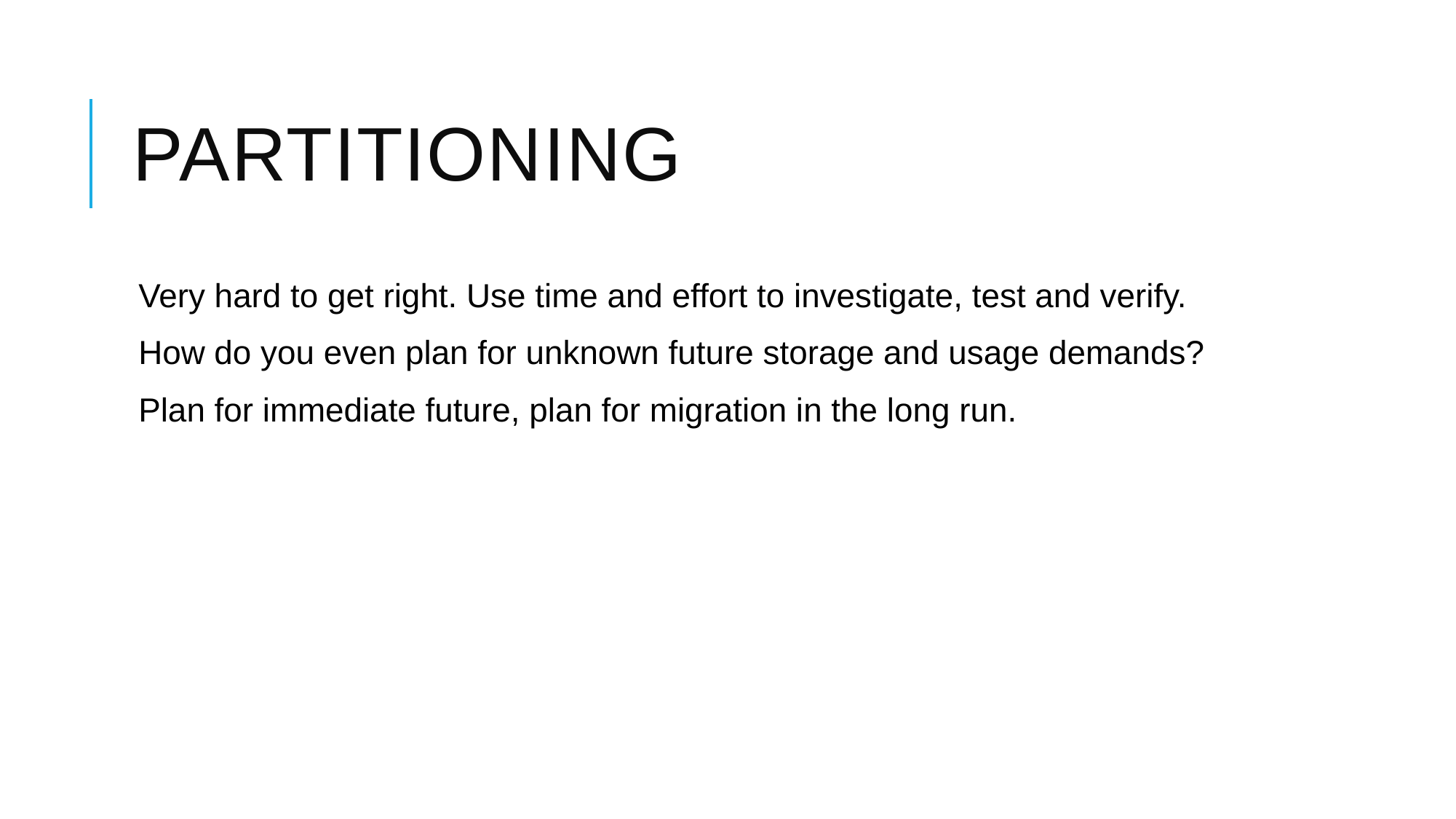

# Partitioning
Very hard to get right. Use time and effort to investigate, test and verify.
How do you even plan for unknown future storage and usage demands?
Plan for immediate future, plan for migration in the long run.